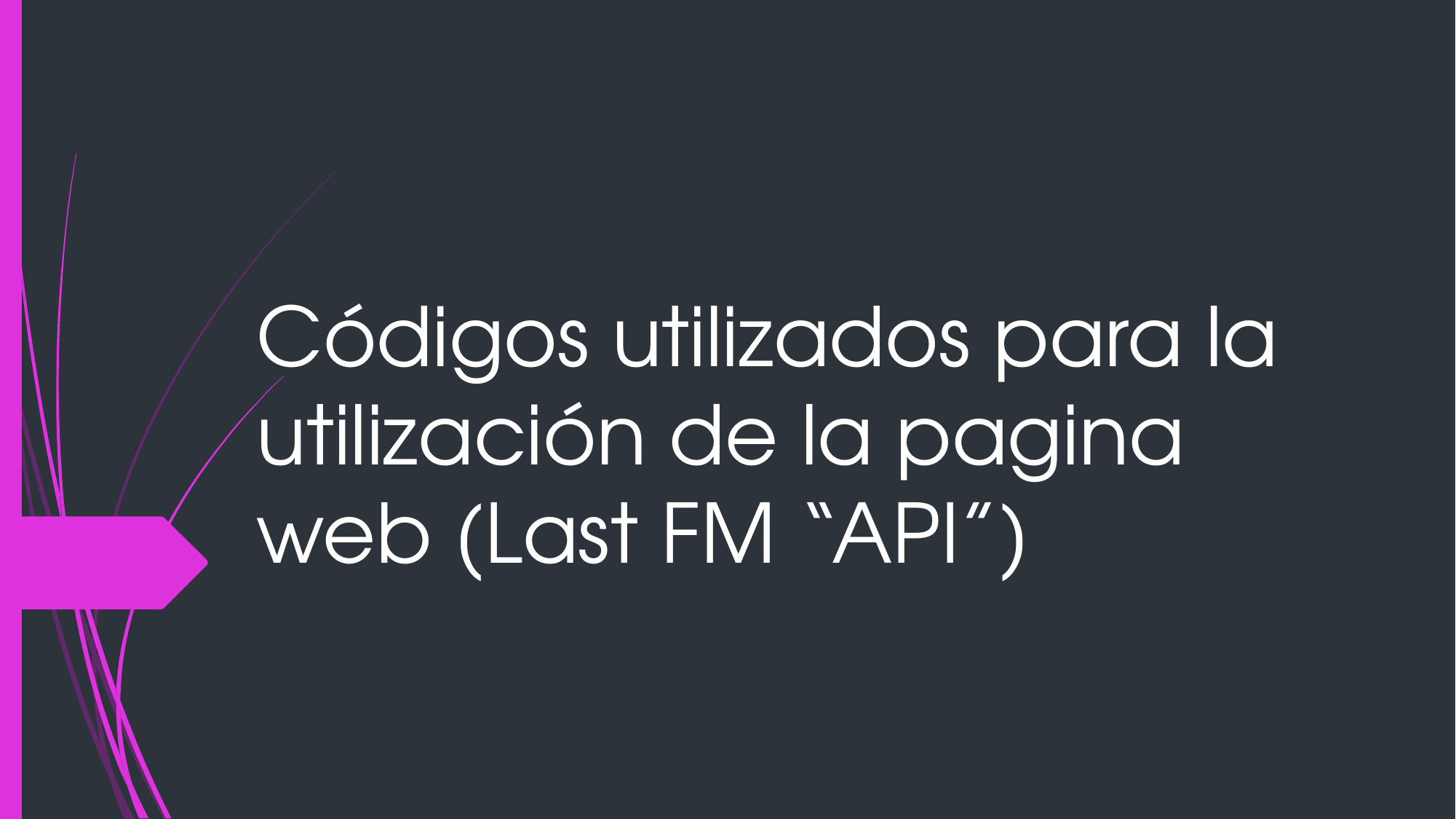

# Códigos utilizados para la utilización de la pagina web (Last FM “API”)